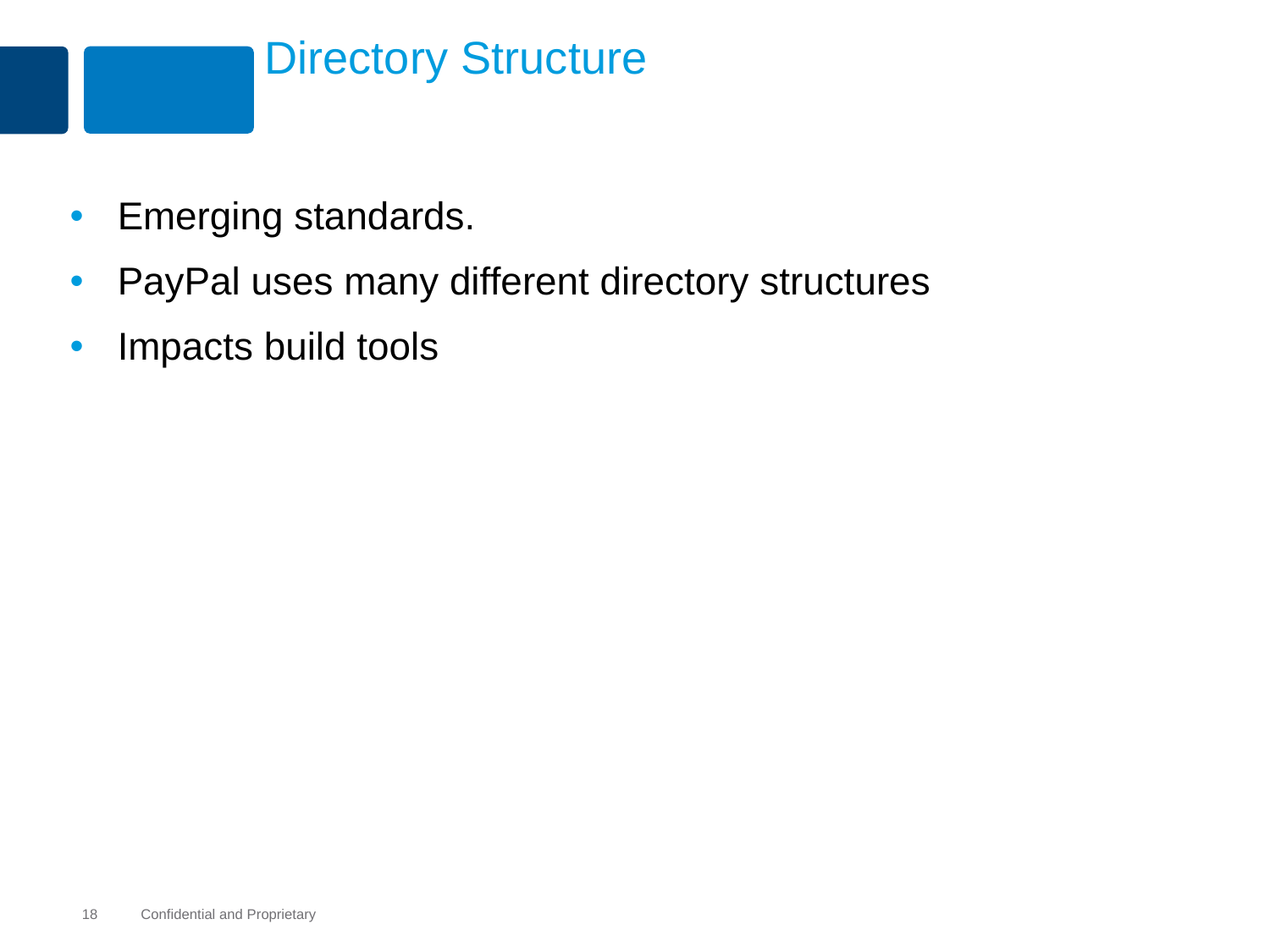

# Directory Structure
Emerging standards.
PayPal uses many different directory structures
Impacts build tools